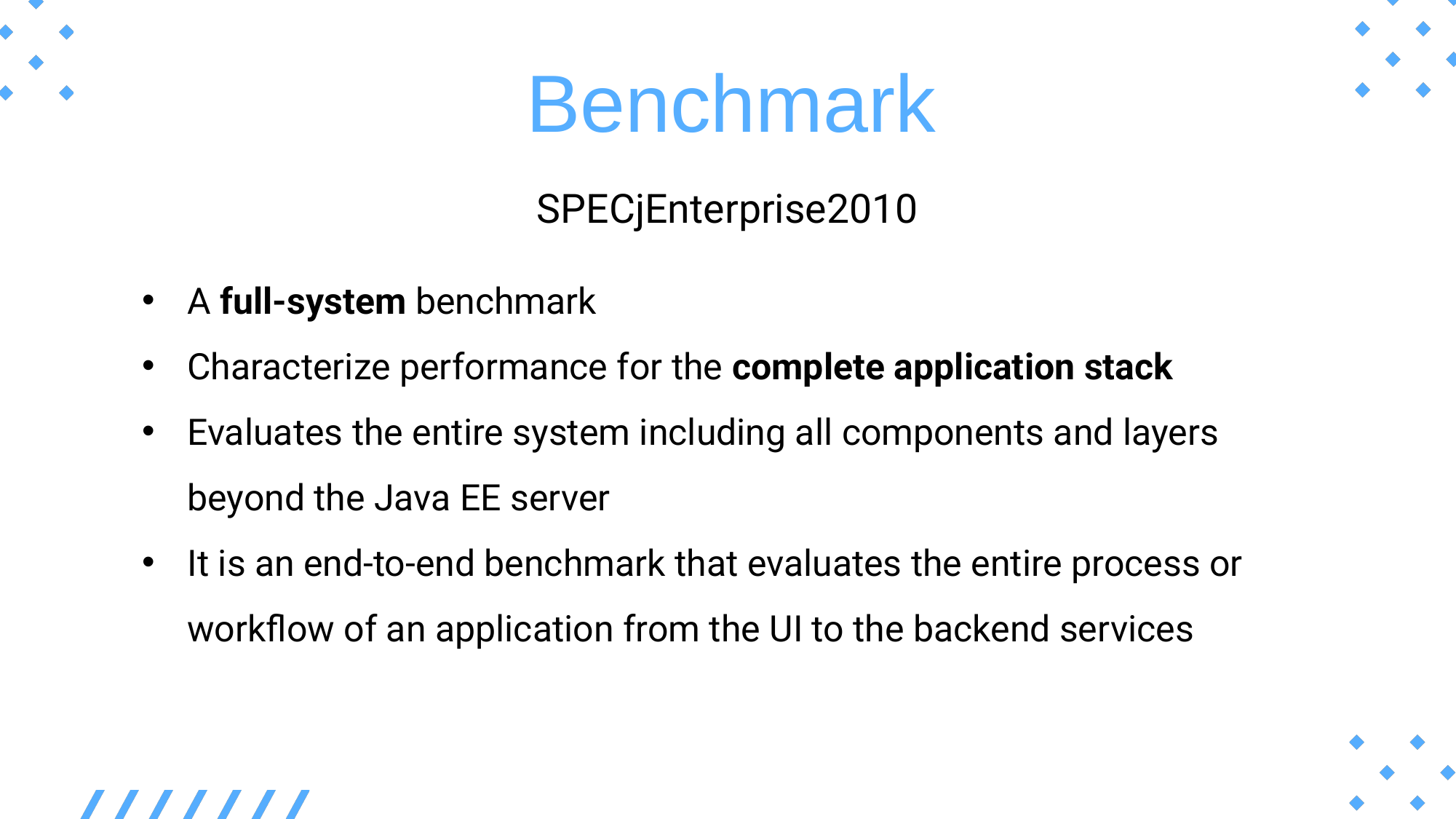

Benchmark
SPECjEnterprise2010
A full-system benchmark
Characterize performance for the complete application stack
Evaluates the entire system including all components and layers beyond the Java EE server
It is an end-to-end benchmark that evaluates the entire process or workflow of an application from the UI to the backend services